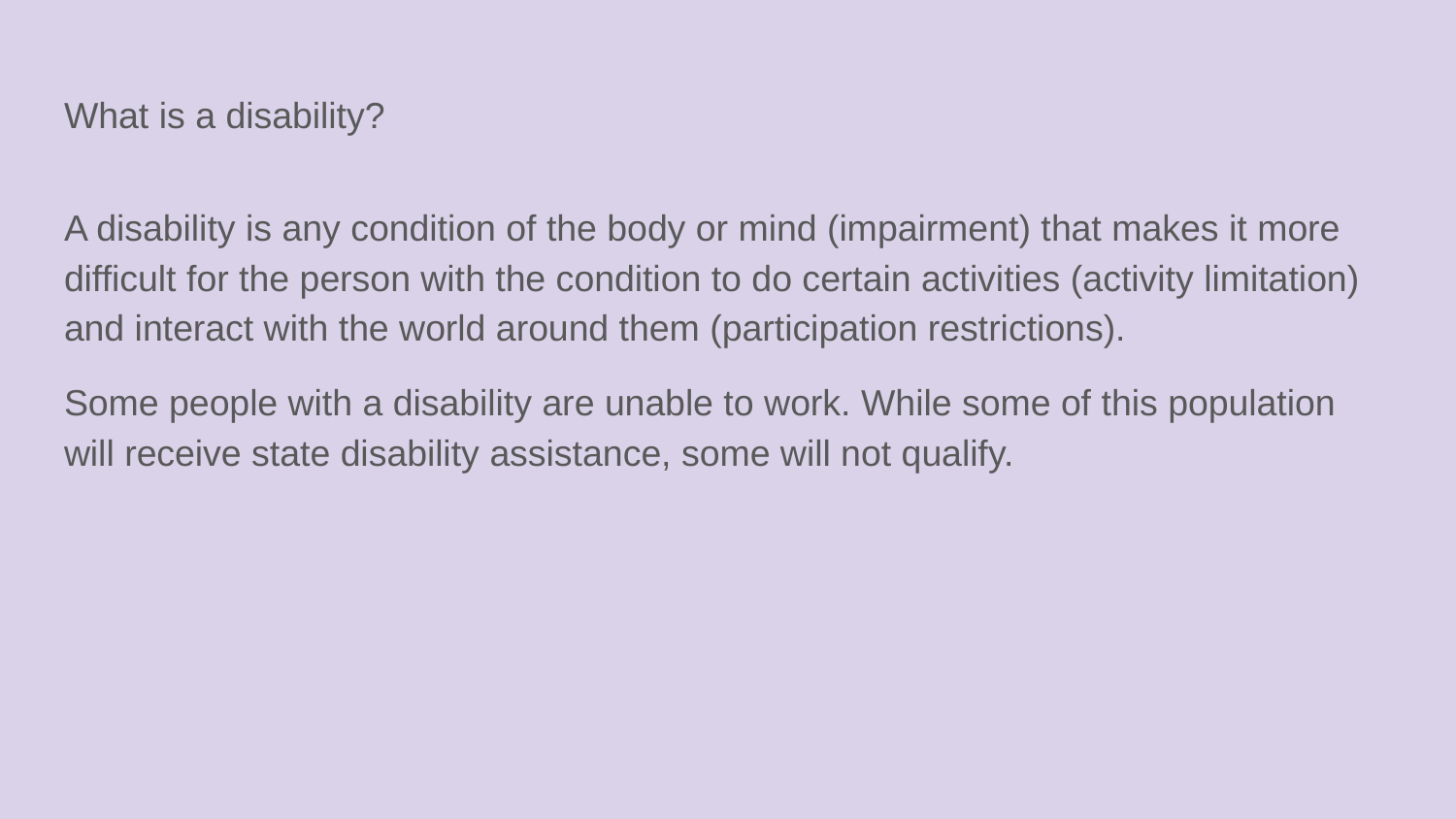

# What is a disability?
A disability is any condition of the body or mind (impairment) that makes it more difficult for the person with the condition to do certain activities (activity limitation) and interact with the world around them (participation restrictions).
Some people with a disability are unable to work. While some of this population will receive state disability assistance, some will not qualify.